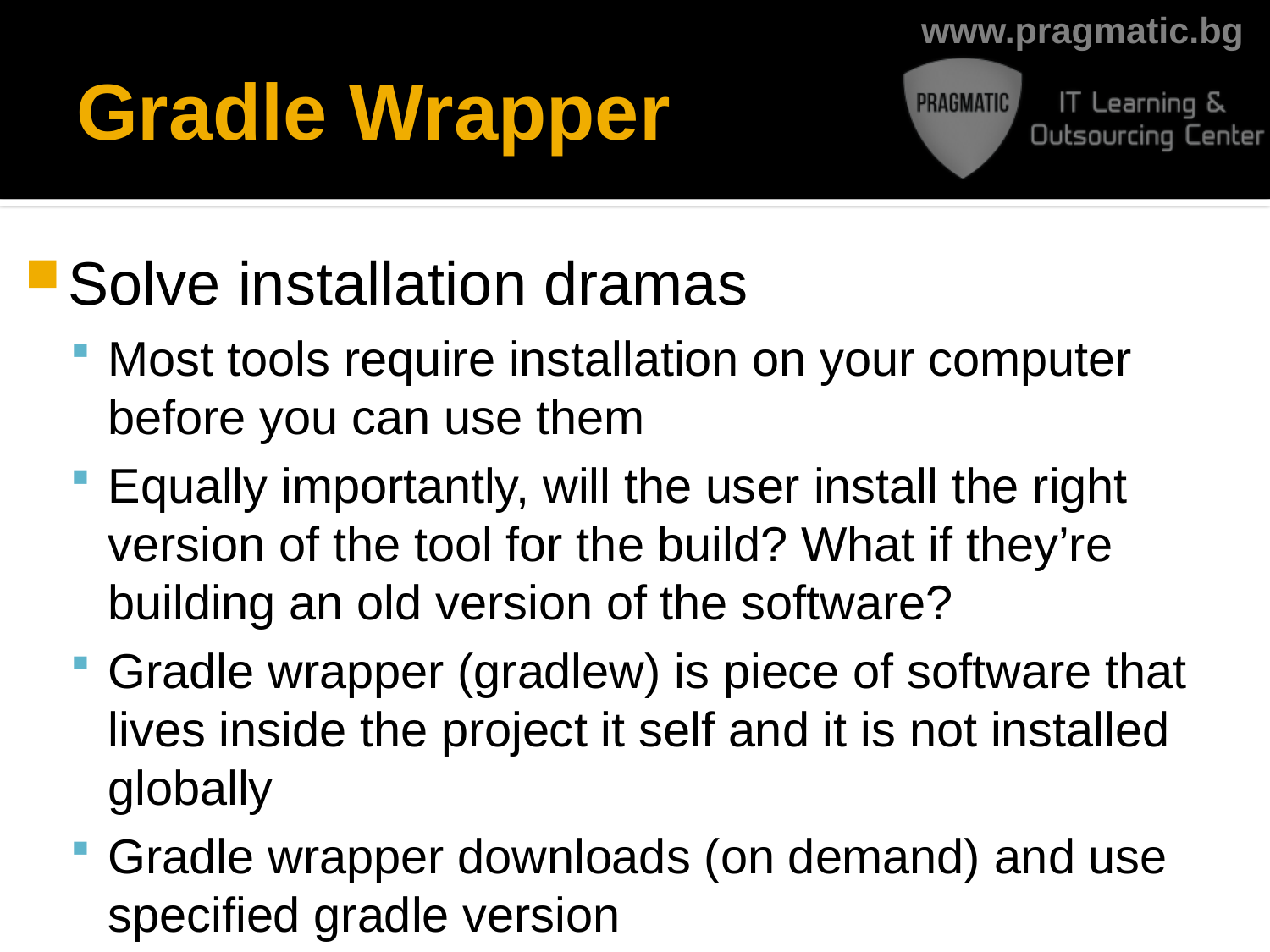

# Gradle Wrapper
Solve installation dramas
Most tools require installation on your computer before you can use them
Equally importantly, will the user install the right version of the tool for the build? What if they’re building an old version of the software?
Gradle wrapper (gradlew) is piece of software that lives inside the project it self and it is not installed globally
Gradle wrapper downloads (on demand) and use specified gradle version